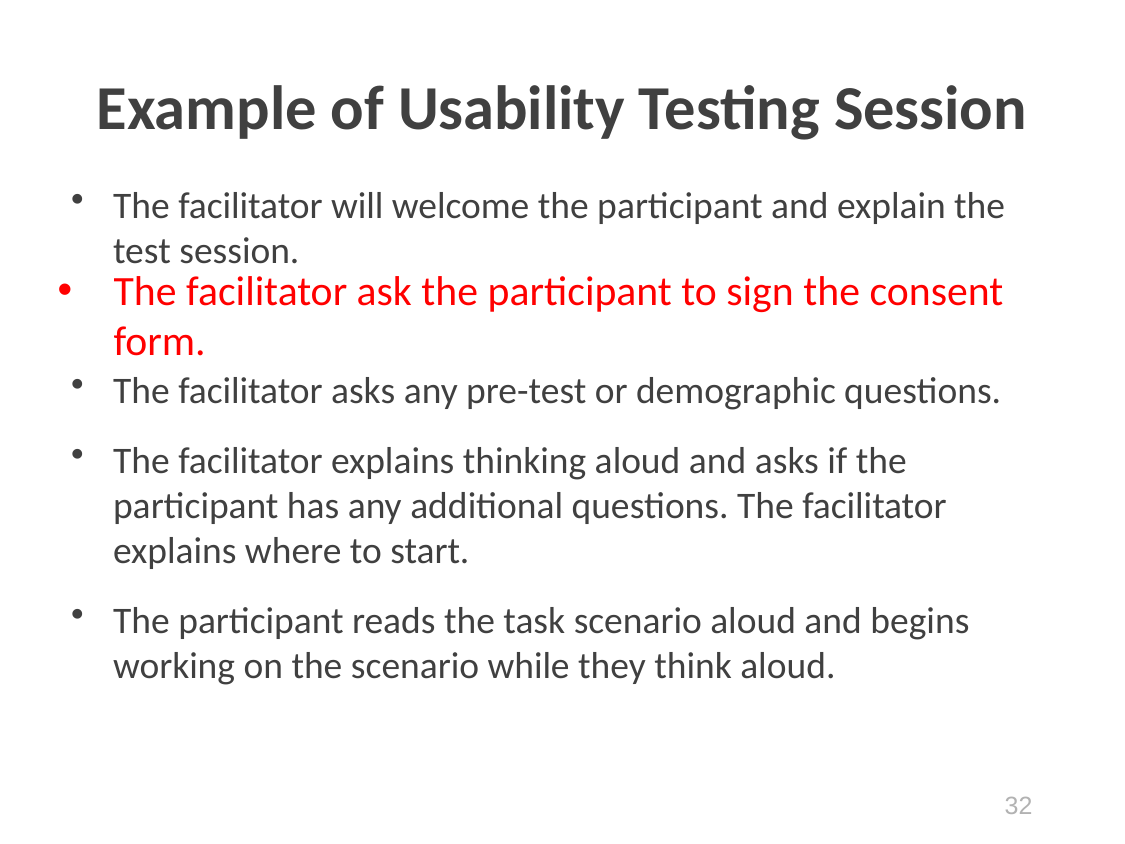

# Example of Usability Testing Session
The facilitator will welcome the participant and explain the test session.

The facilitator asks any pre-test or demographic questions.
The facilitator explains thinking aloud and asks if the participant has any additional questions. The facilitator explains where to start.
The participant reads the task scenario aloud and begins working on the scenario while they think aloud.
The facilitator ask the participant to sign the consent form.
32